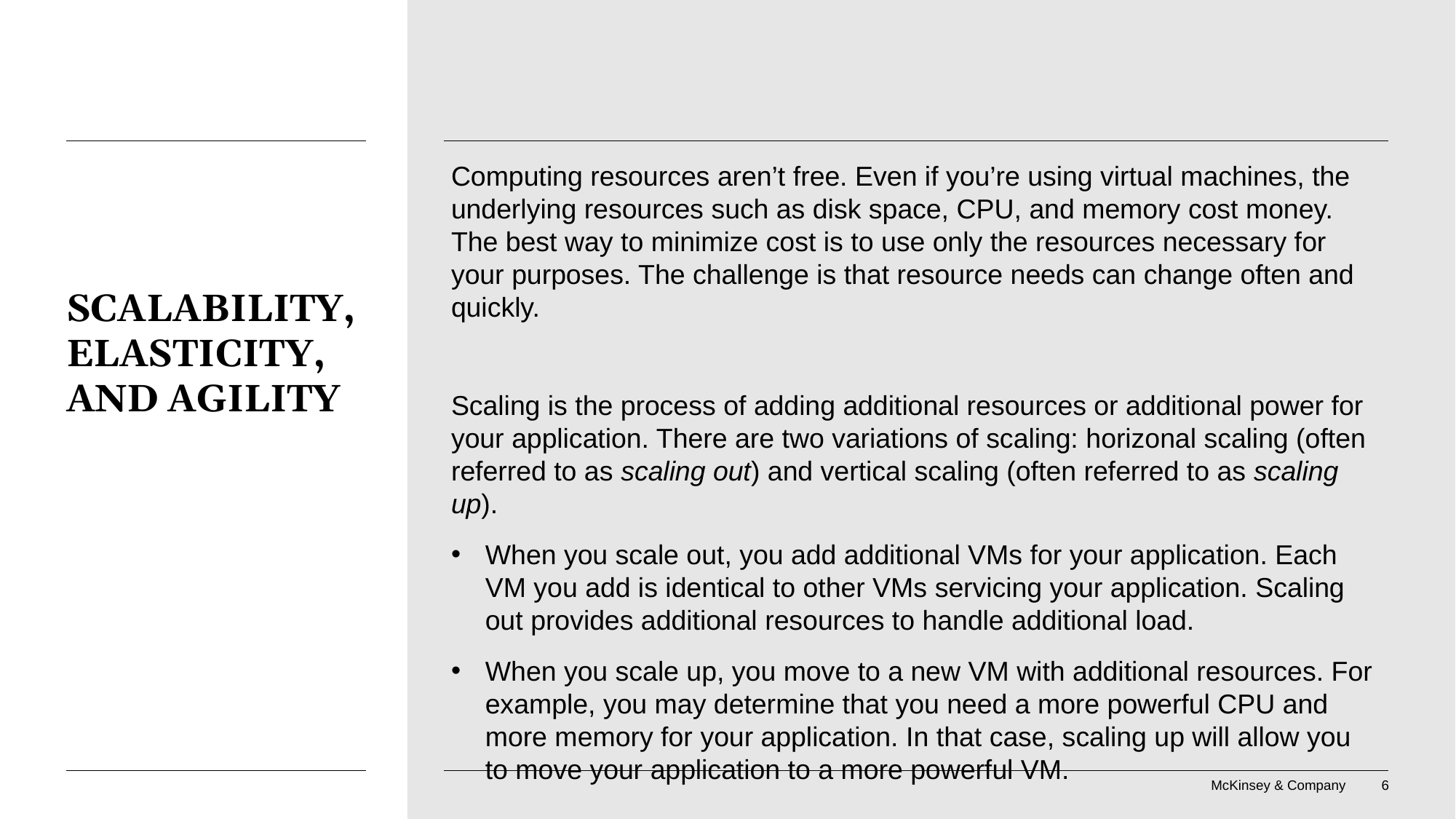

Computing resources aren’t free. Even if you’re using virtual machines, the underlying resources such as disk space, CPU, and memory cost money. The best way to minimize cost is to use only the resources necessary for your purposes. The challenge is that resource needs can change often and quickly.

Scaling is the process of adding additional resources or additional power for your application. There are two variations of scaling: horizonal scaling (often referred to as scaling out) and vertical scaling (often referred to as scaling up).
When you scale out, you add additional VMs for your application. Each VM you add is identical to other VMs servicing your application. Scaling out provides additional resources to handle additional load.
When you scale up, you move to a new VM with additional resources. For example, you may determine that you need a more powerful CPU and more memory for your application. In that case, scaling up will allow you to move your application to a more powerful VM.

# Scalability, elasticity, and agility